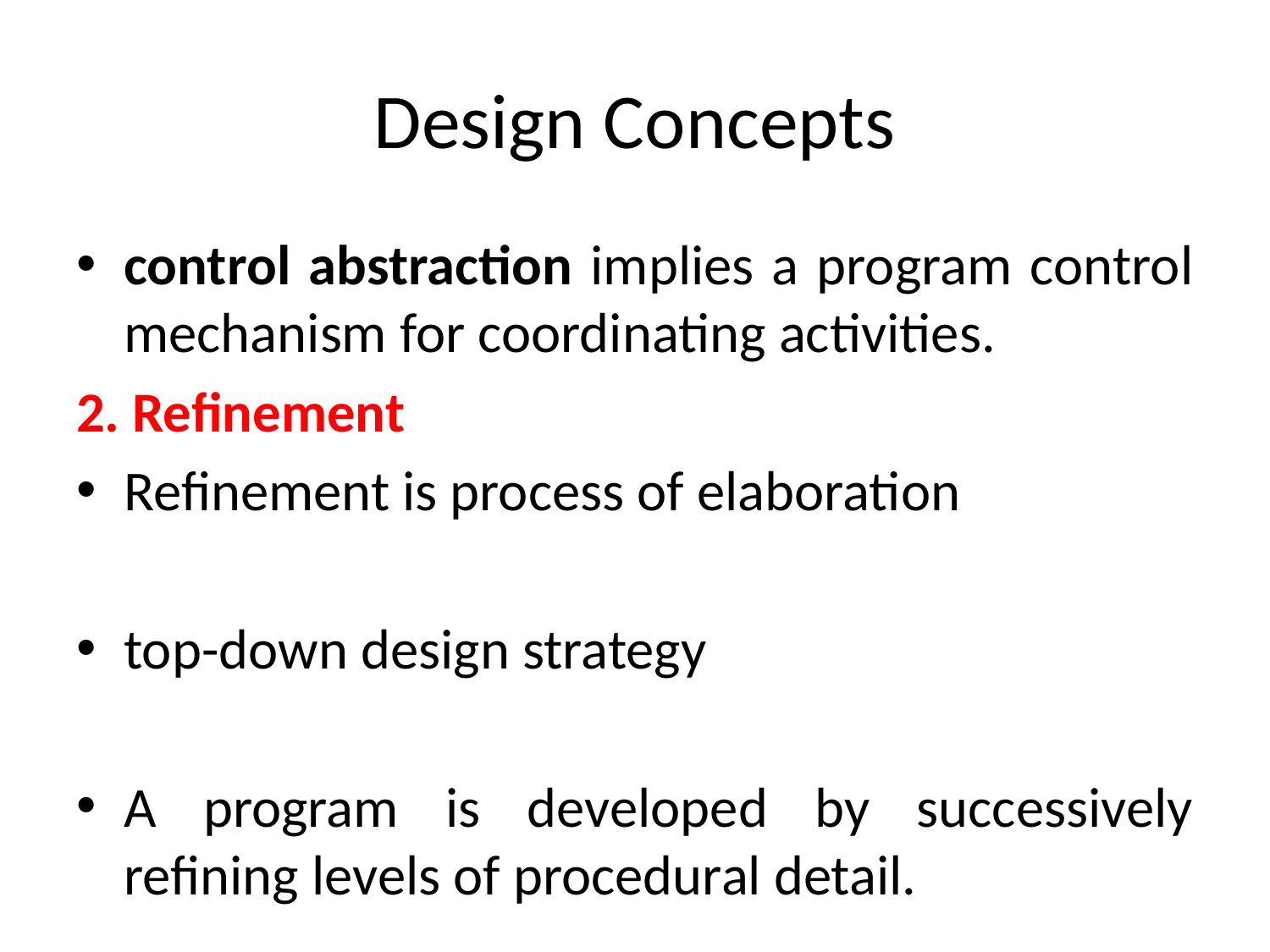

# Design Concepts
control abstraction implies a program control mechanism for coordinating activities.
2. Refinement
Refinement is process of elaboration

top-down design strategy

A program is developed by successively refining levels of procedural detail.